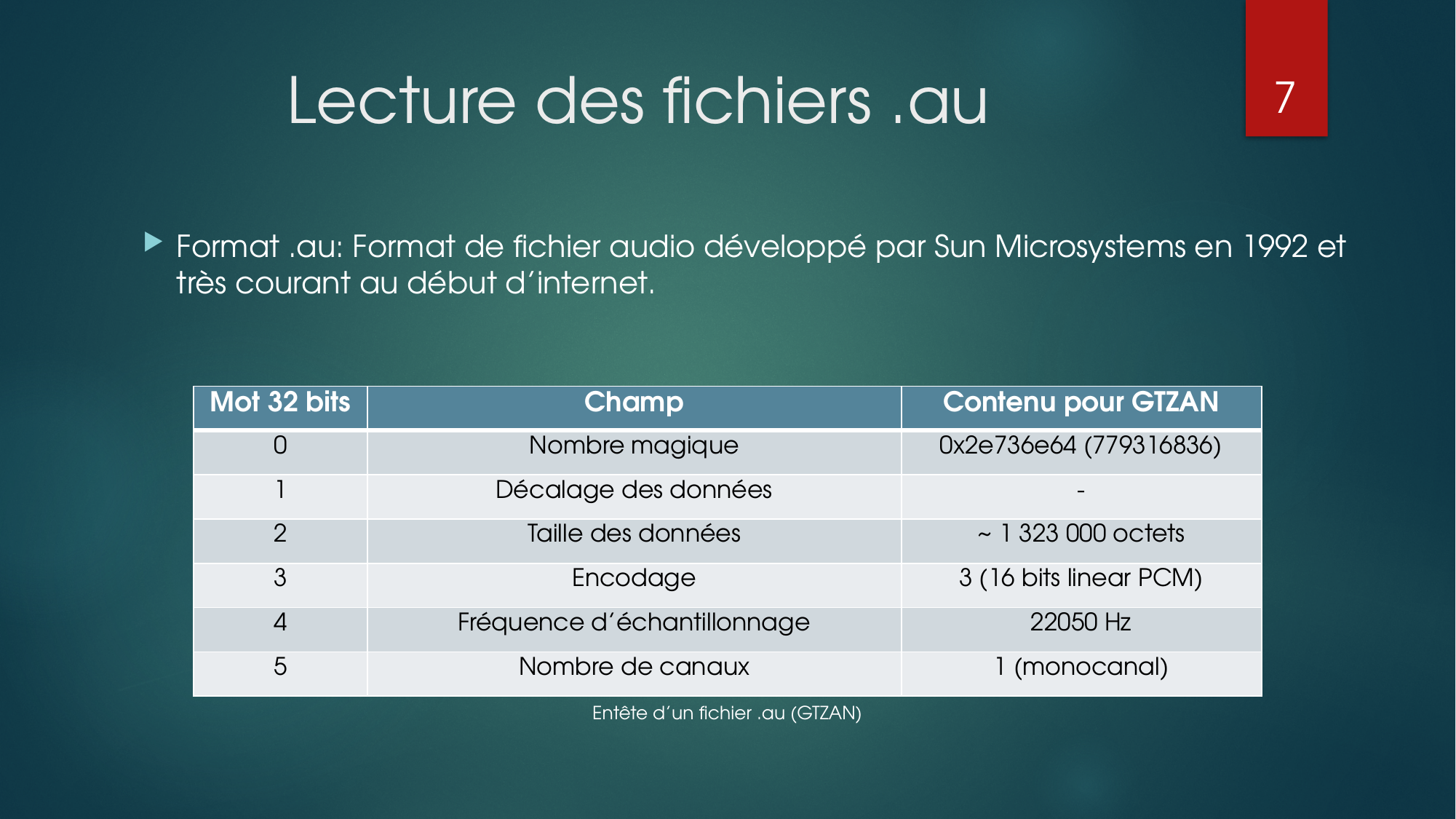

7
# Lecture des fichiers .au
Format .au: Format de fichier audio développé par Sun Microsystems en 1992 et très courant au début d’internet.
| Mot 32 bits | Champ | Contenu pour GTZAN |
| --- | --- | --- |
| 0 | Nombre magique | 0x2e736e64 (779316836) |
| 1 | Décalage des données | - |
| 2 | Taille des données | ~ 1 323 000 octets |
| 3 | Encodage | 3 (16 bits linear PCM) |
| 4 | Fréquence d’échantillonnage | 22050 Hz |
| 5 | Nombre de canaux | 1 (monocanal) |
Entête d’un fichier .au (GTZAN)